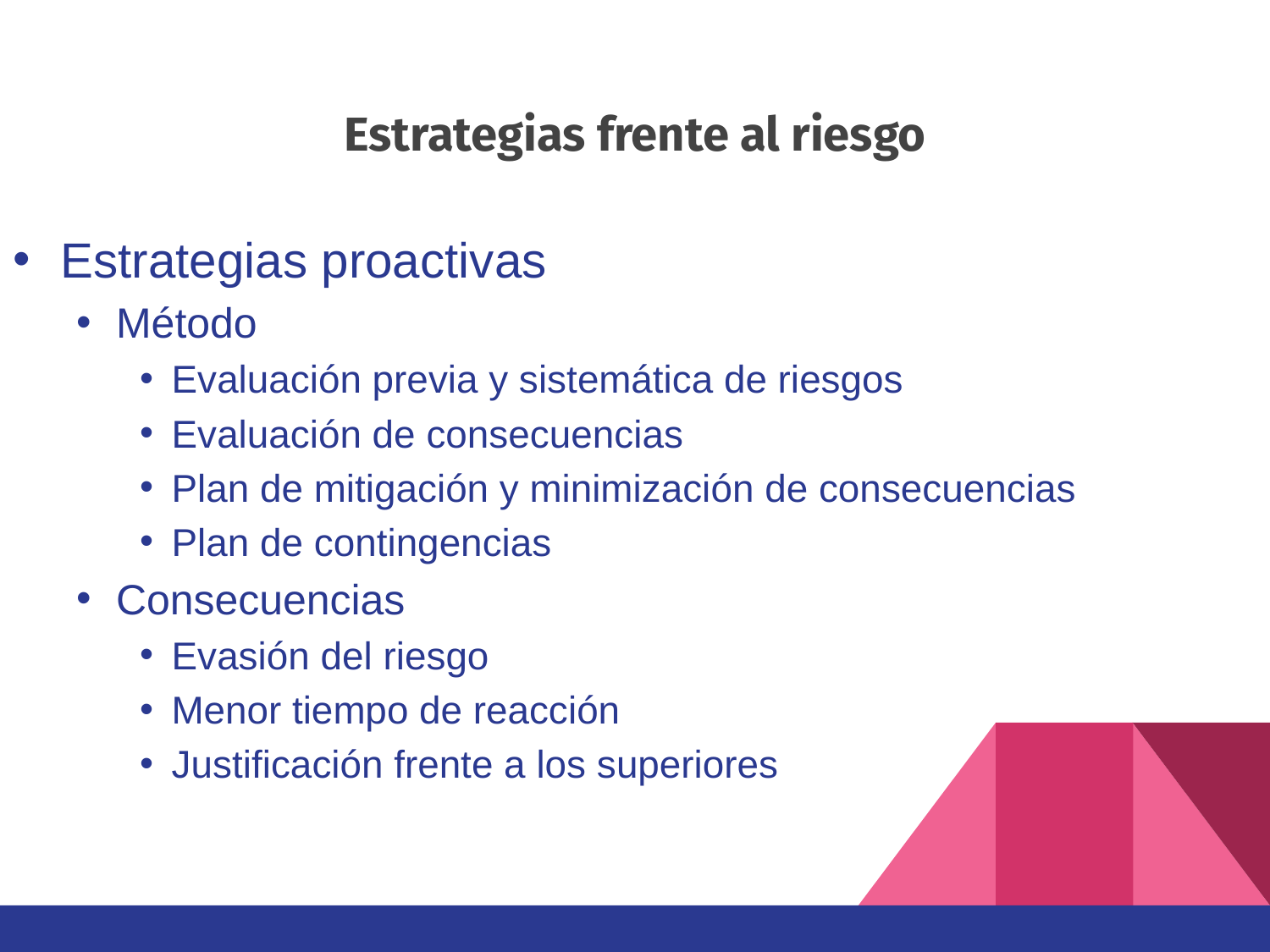

# Estrategias frente al riesgo
Estrategias proactivas
Método
Evaluación previa y sistemática de riesgos
Evaluación de consecuencias
Plan de mitigación y minimización de consecuencias
Plan de contingencias
Consecuencias
Evasión del riesgo
Menor tiempo de reacción
Justificación frente a los superiores